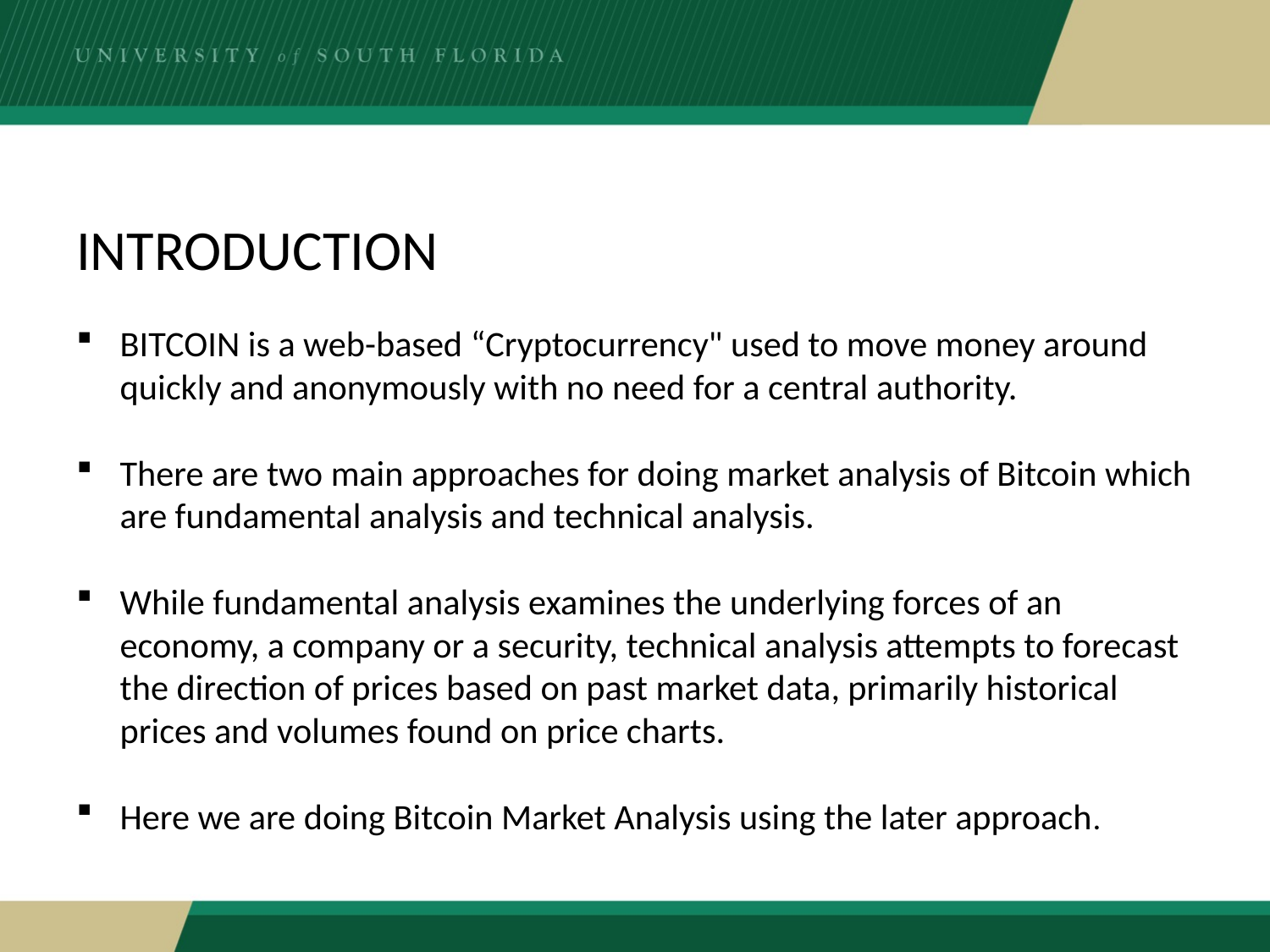

# INTRODUCTION
BITCOIN is a web-based “Cryptocurrency" used to move money around quickly and anonymously with no need for a central authority.

There are two main approaches for doing market analysis of Bitcoin which are fundamental analysis and technical analysis.

While fundamental analysis examines the underlying forces of an economy, a company or a security, technical analysis attempts to forecast the direction of prices based on past market data, primarily historical prices and volumes found on price charts.

Here we are doing Bitcoin Market Analysis using the later approach.